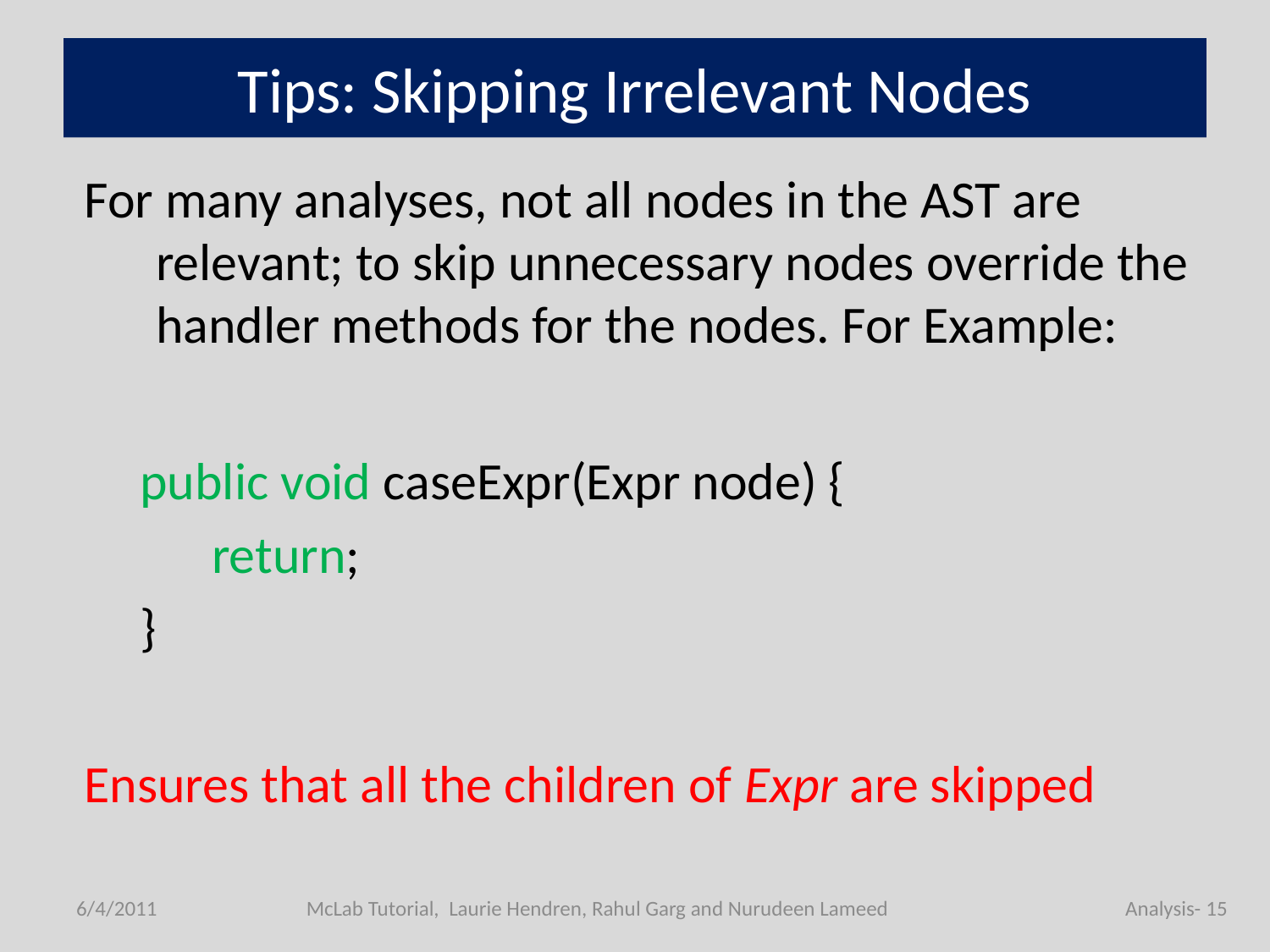

# Tips: Skipping Irrelevant Nodes
For many analyses, not all nodes in the AST are relevant; to skip unnecessary nodes override the handler methods for the nodes. For Example:

public void caseExpr(Expr node) {
	return;
}

Ensures that all the children of Expr are skipped
6/4/2011
McLab Tutorial,  Laurie Hendren, Rahul Garg and Nurudeen Lameed
Analysis- 15